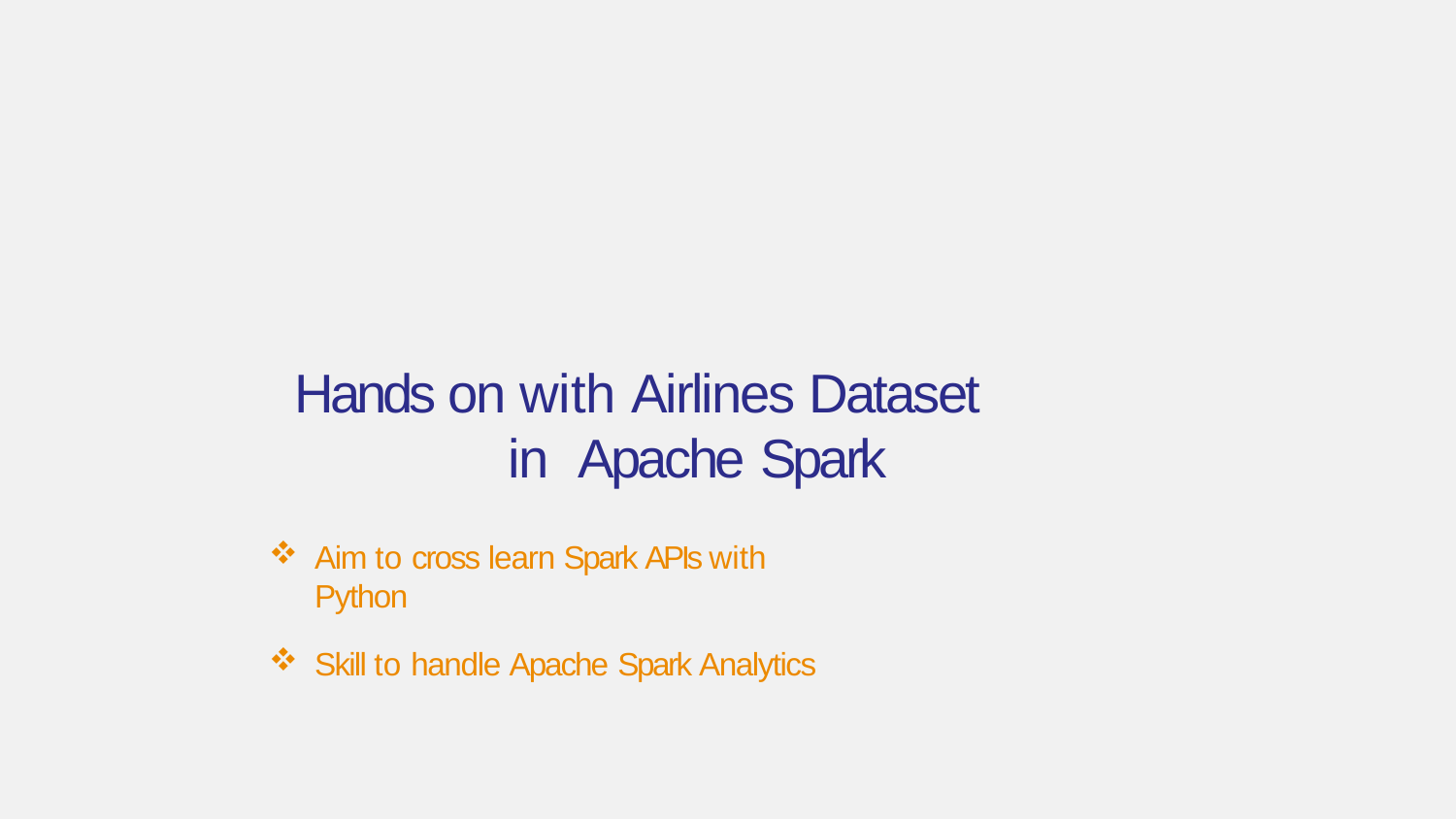

Hands on with Airlines Dataset in  Apache Spark
Aim to cross learn Spark APIs with Python
Skill to handle Apache Spark Analytics